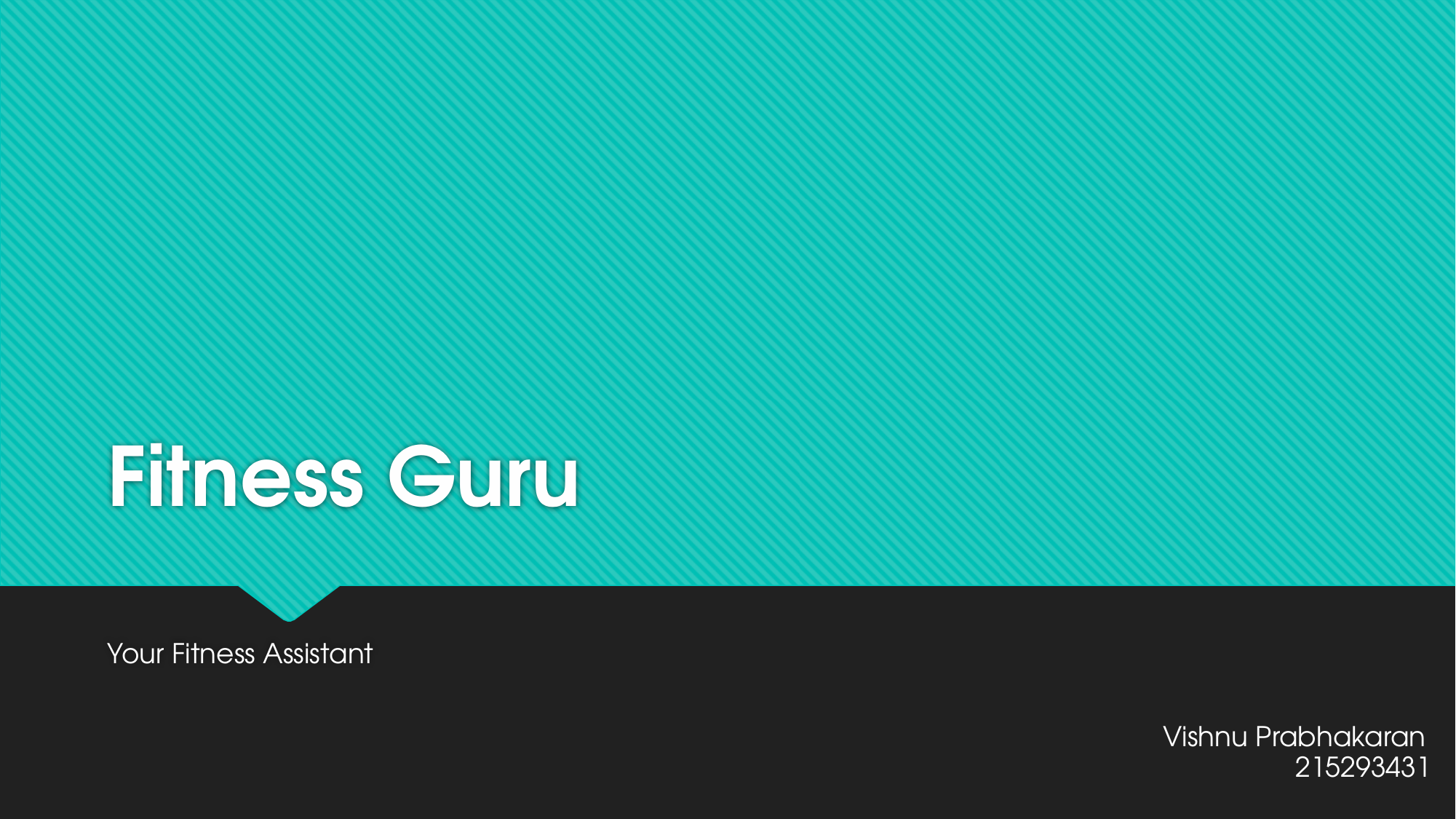

# Fitness Guru
Your Fitness Assistant
Vishnu Prabhakaran
215293431